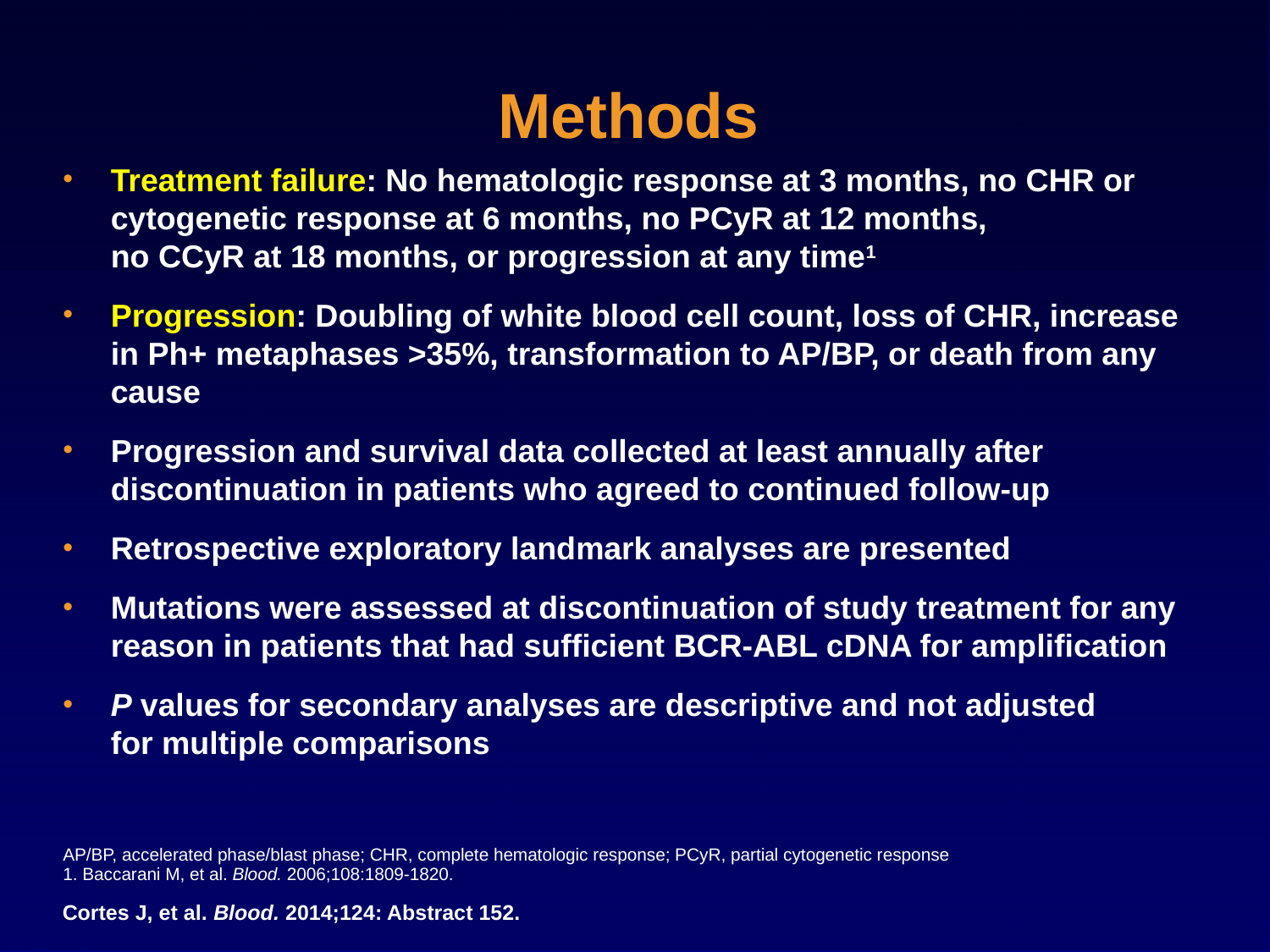

# Methods
Treatment failure: No hematologic response at 3 months, no CHR or cytogenetic response at 6 months, no PCyR at 12 months,
no CCyR at 18 months, or progression at any time1
Progression: Doubling of white blood cell count, loss of CHR, increase in Ph+ metaphases >35%, transformation to AP/BP, or death from any cause
Progression and survival data collected at least annually after discontinuation in patients who agreed to continued follow-up
Retrospective exploratory landmark analyses are presented
Mutations were assessed at discontinuation of study treatment for any reason in patients that had sufficient BCR-ABL cDNA for amplification
P values for secondary analyses are descriptive and not adjusted
for multiple comparisons
AP/BP, accelerated phase/blast phase; CHR, complete hematologic response; PCyR, partial cytogenetic response
1. Baccarani M, et al. Blood. 2006;108:1809-1820.
Cortes J, et al. Blood. 2014;124: Abstract 152.